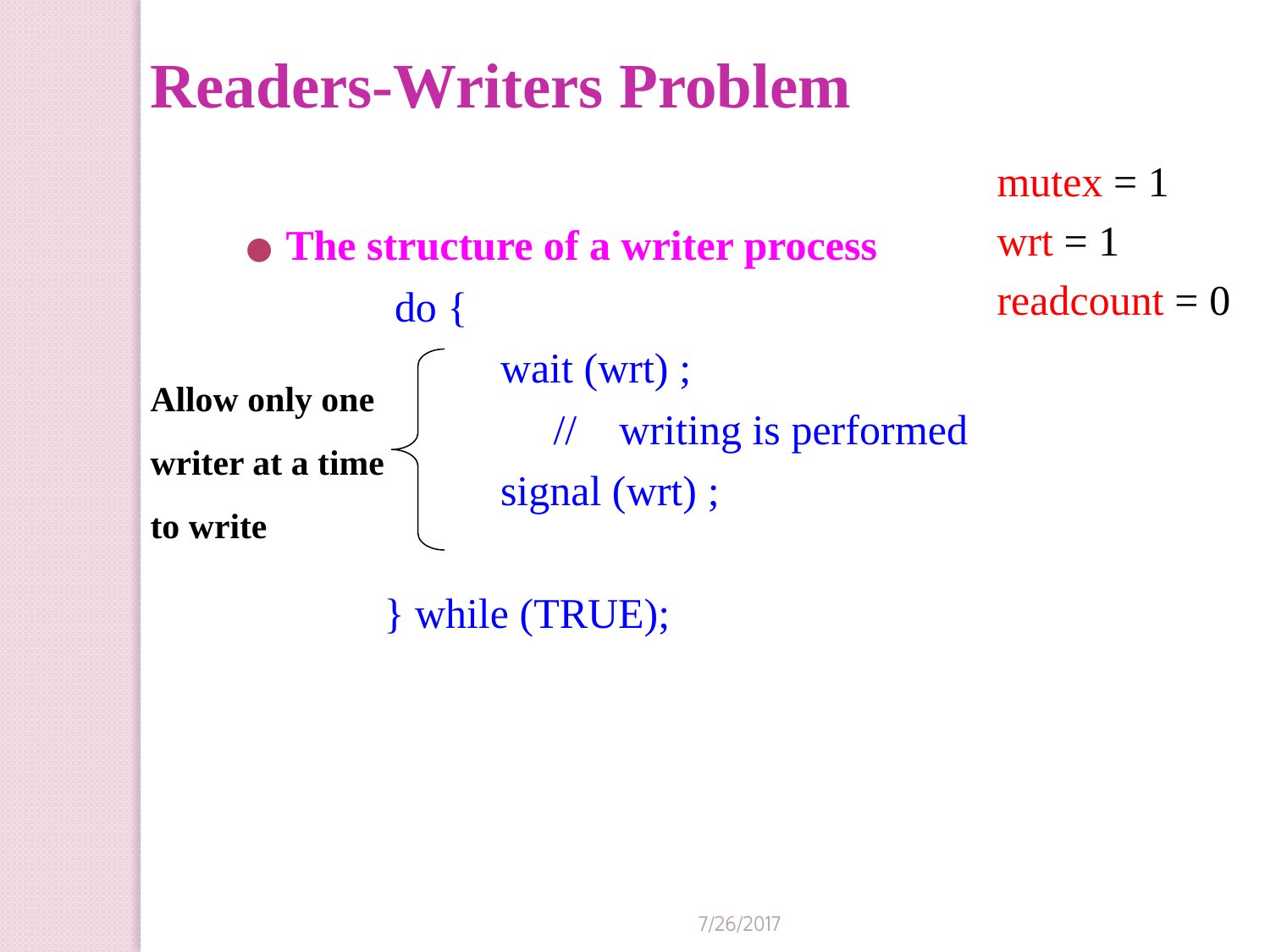

Readers-Writers Problem
mutex = 1
wrt = 1
readcount = 0
The structure of a writer process
              do {
                        wait (wrt) ;
                             //    writing is performed
                        signal (wrt) ;

             } while (TRUE);
Allow only one
writer at a time
to write

7/26/2017